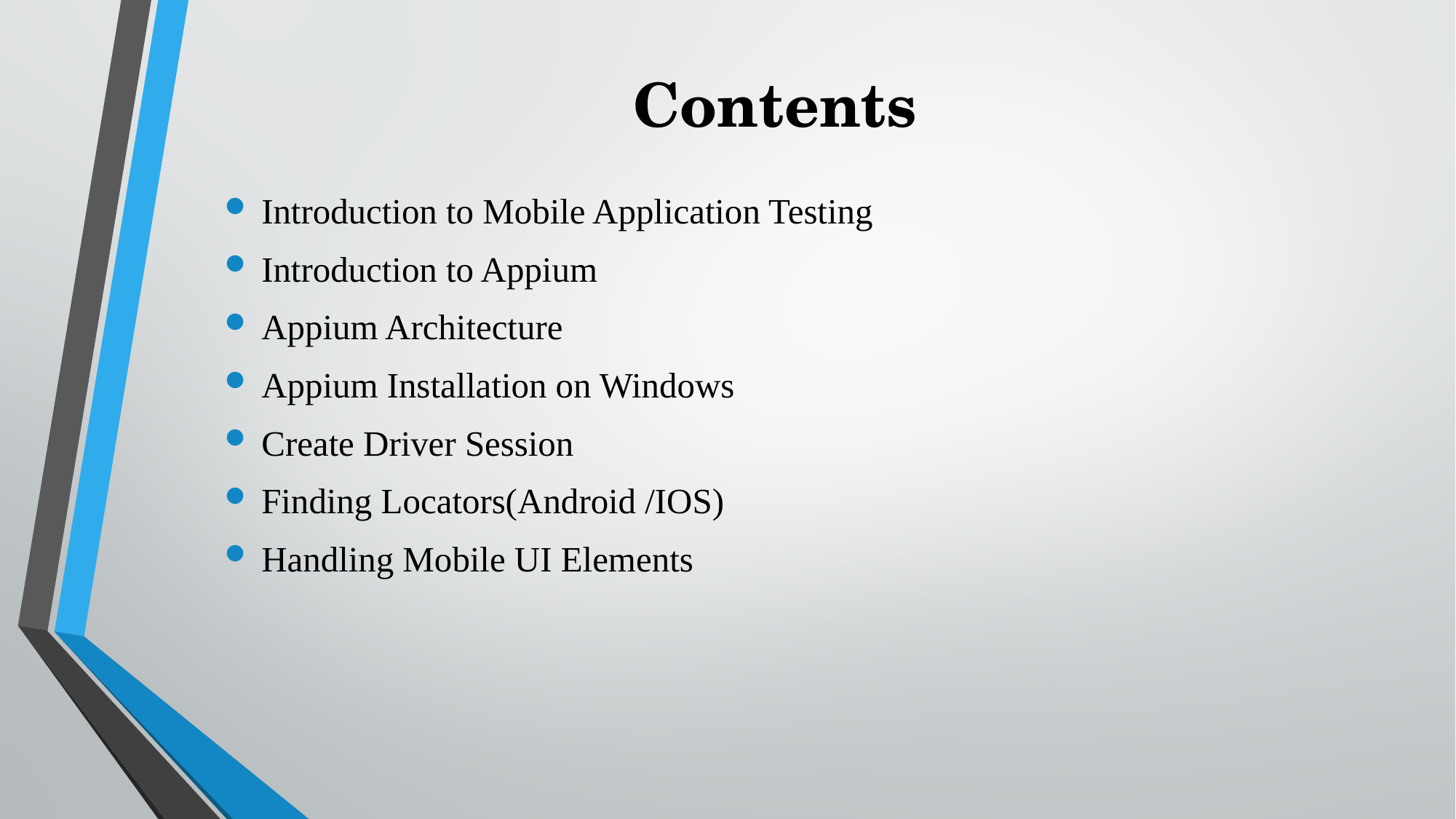

# Contents
Introduction to Mobile Application Testing
Introduction to Appium
Appium Architecture
Appium Installation on Windows
Create Driver Session
Finding Locators(Android /IOS)
Handling Mobile UI Elements